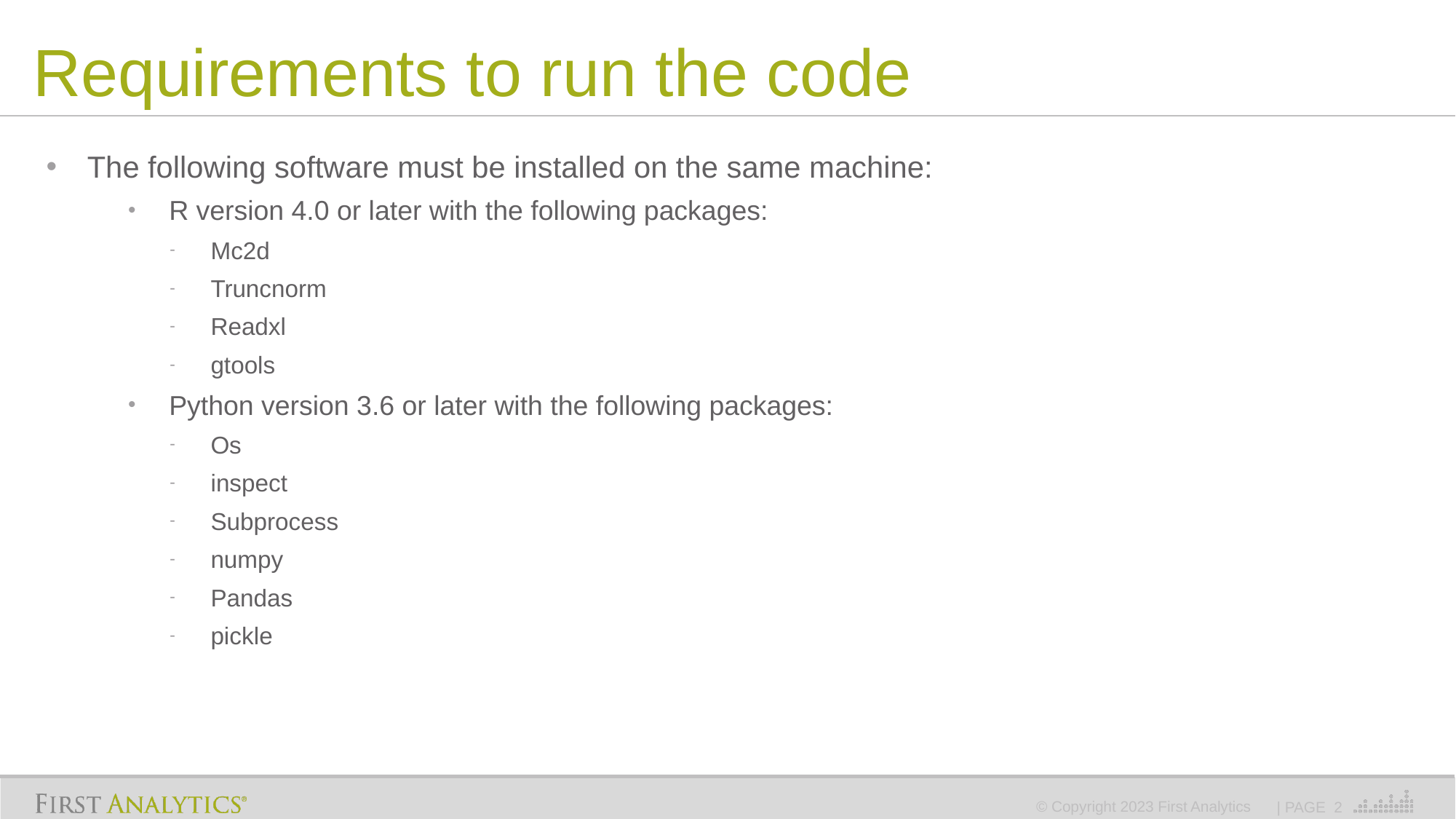

# Requirements to run the code
The following software must be installed on the same machine:
R version 4.0 or later with the following packages:
Mc2d
Truncnorm
Readxl
gtools
Python version 3.6 or later with the following packages:
Os
inspect
Subprocess
numpy
Pandas
pickle